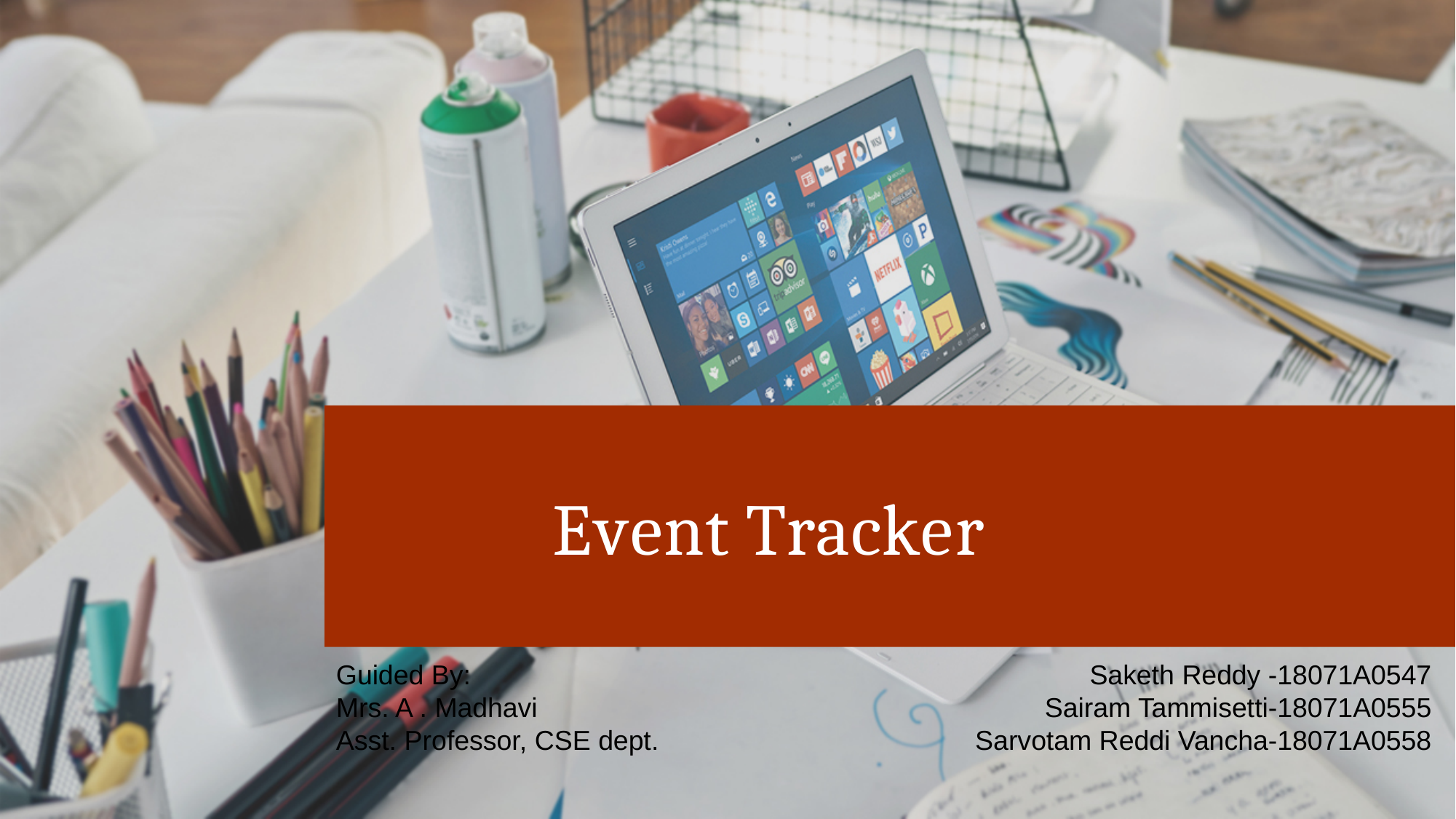

# Event Tracker
Guided By:
Mrs. A . Madhavi
Asst. Professor, CSE dept.
Saketh Reddy -18071A0547
Sairam Tammisetti-18071A0555
Sarvotam Reddi Vancha-18071A0558